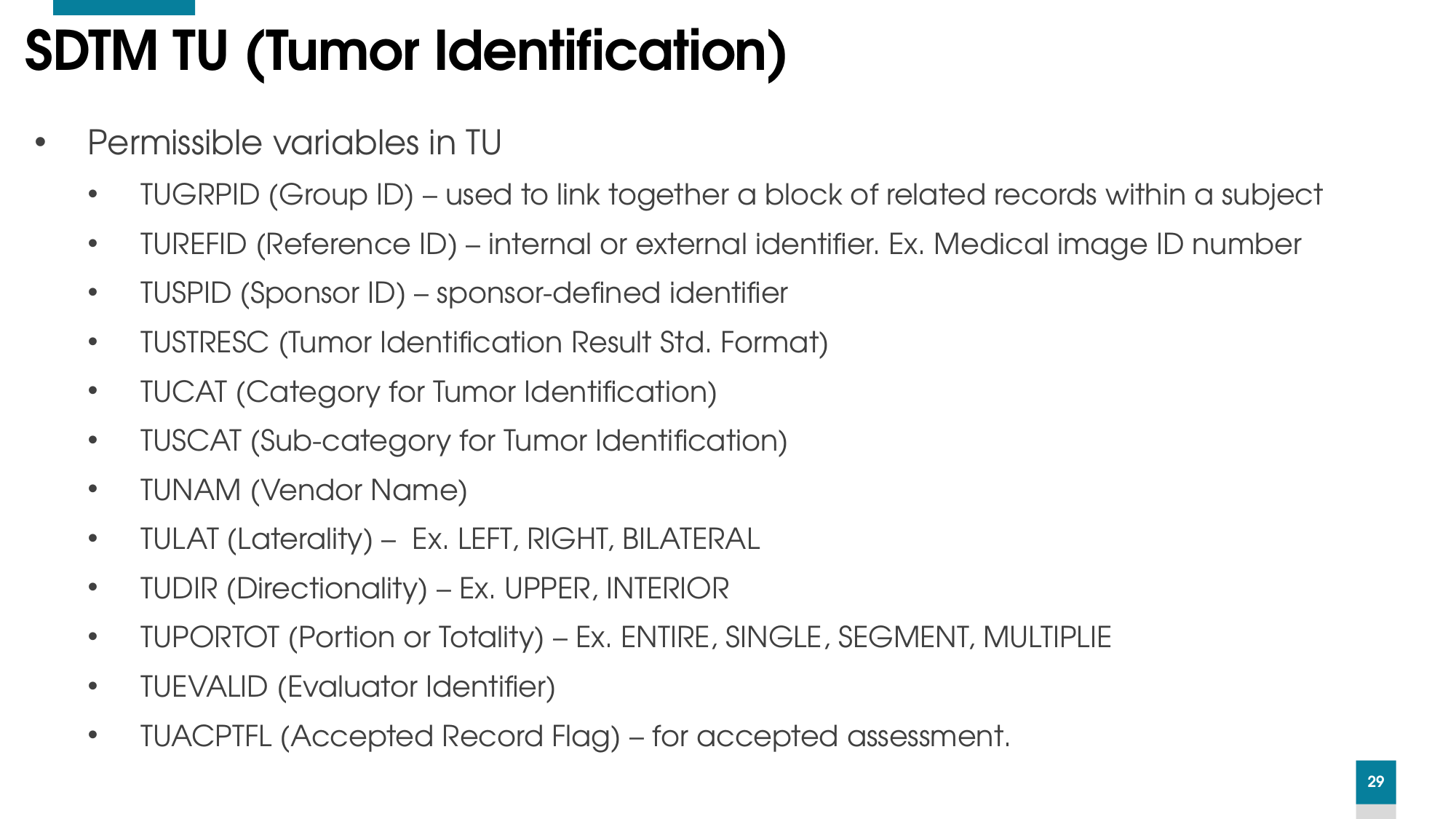

# SDTM TU (Tumor Identification)
Permissible variables in TU
TUGRPID (Group ID) – used to link together a block of related records within a subject
TUREFID (Reference ID) – internal or external identifier. Ex. Medical image ID number
TUSPID (Sponsor ID) – sponsor-defined identifier
TUSTRESC (Tumor Identification Result Std. Format)
TUCAT (Category for Tumor Identification)
TUSCAT (Sub-category for Tumor Identification)
TUNAM (Vendor Name)
TULAT (Laterality) –  Ex. LEFT, RIGHT, BILATERAL
TUDIR (Directionality) – Ex. UPPER, INTERIOR
TUPORTOT (Portion or Totality) – Ex. ENTIRE, SINGLE, SEGMENT, MULTIPLIE
TUEVALID (Evaluator Identifier)
TUACPTFL (Accepted Record Flag) – for accepted assessment.